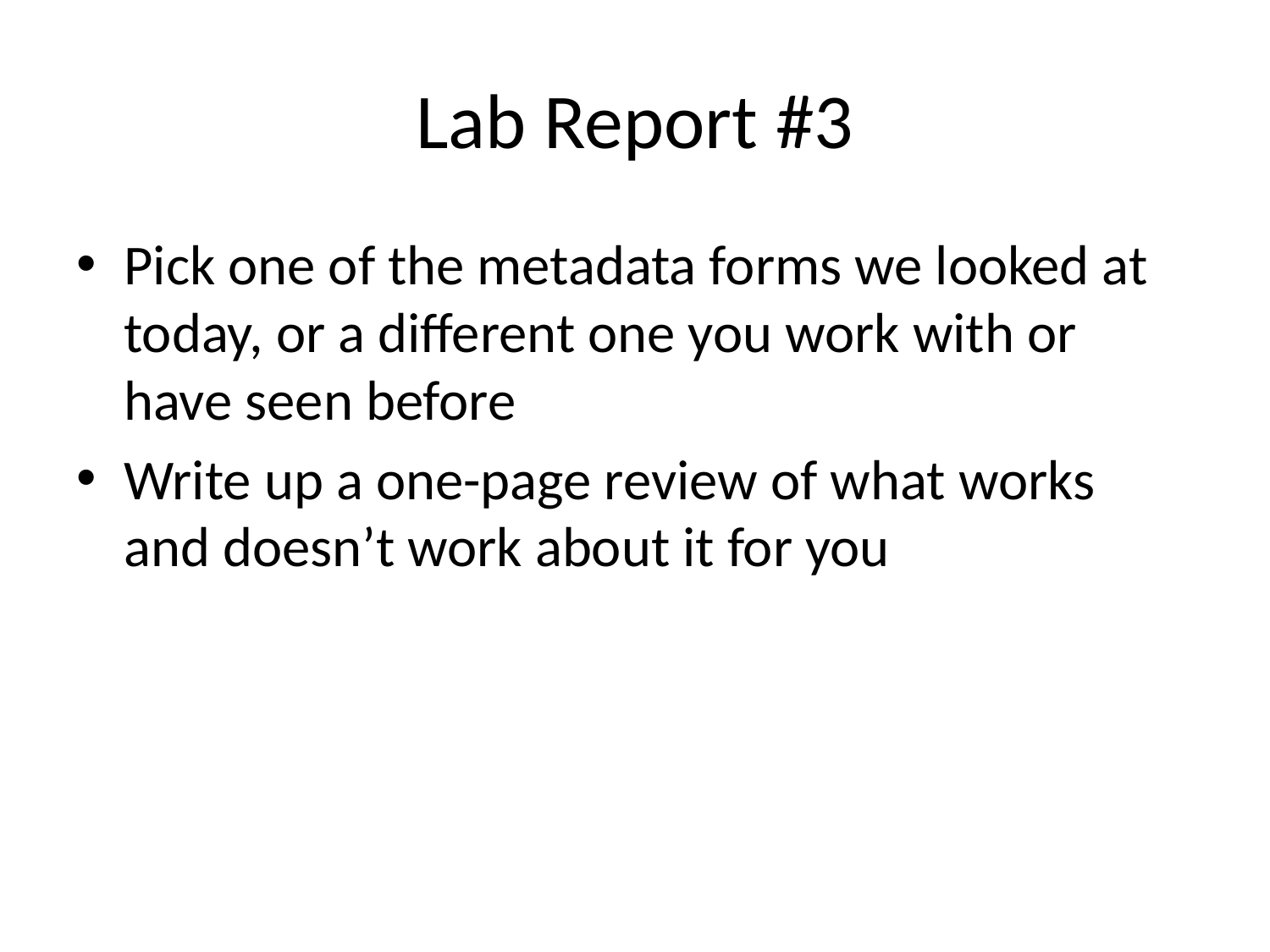

# Lab Report #3
Pick one of the metadata forms we looked at today, or a different one you work with or have seen before
Write up a one-page review of what works and doesn’t work about it for you